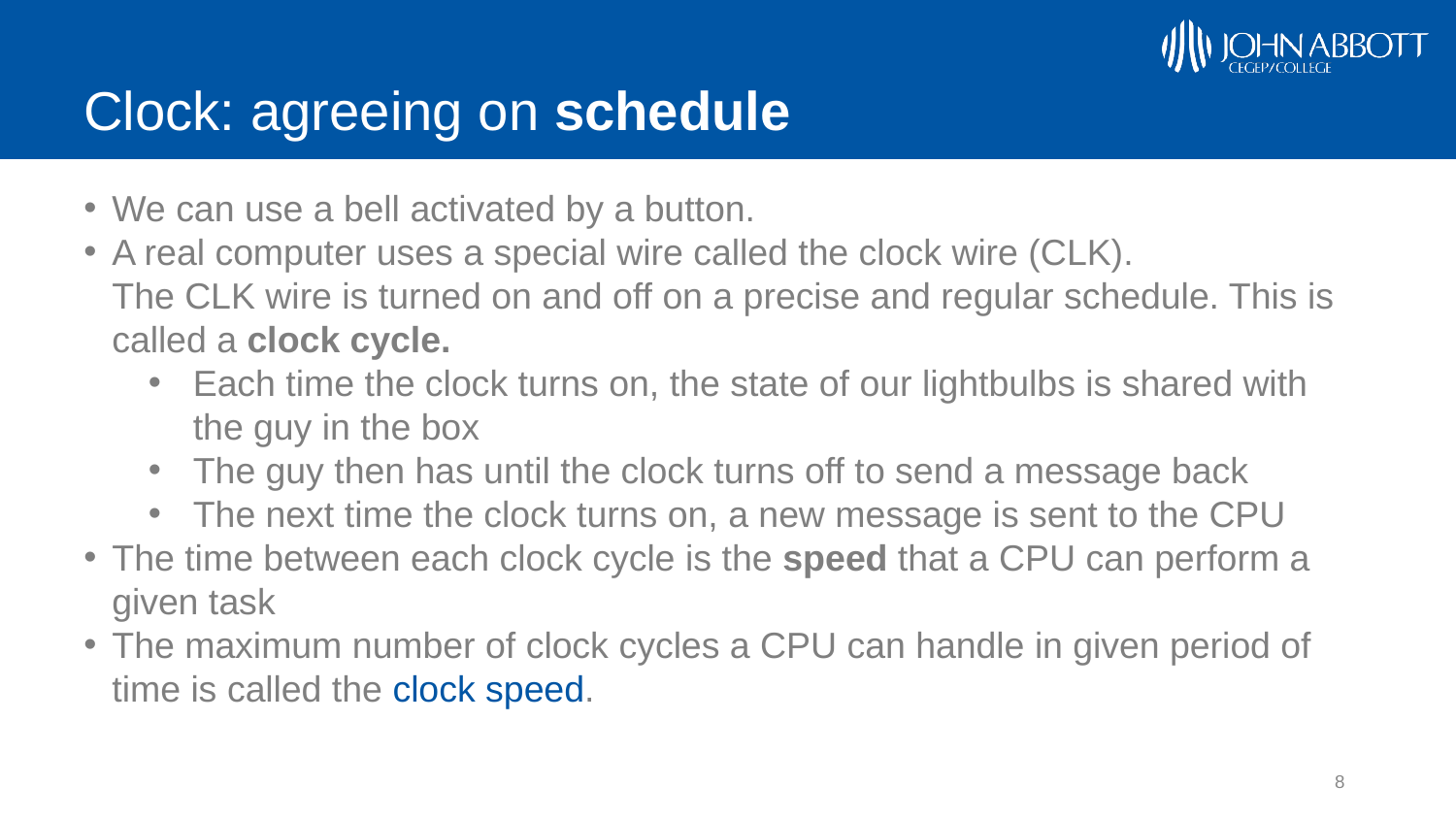

# Clock: agreeing on schedule
We can use a bell activated by a button.
A real computer uses a special wire called the clock wire (CLK).
The CLK wire is turned on and off on a precise and regular schedule. This is called a clock cycle.
Each time the clock turns on, the state of our lightbulbs is shared with the guy in the box
The guy then has until the clock turns off to send a message back
The next time the clock turns on, a new message is sent to the CPU
The time between each clock cycle is the speed that a CPU can perform a given task
The maximum number of clock cycles a CPU can handle in given period of time is called the clock speed.

8